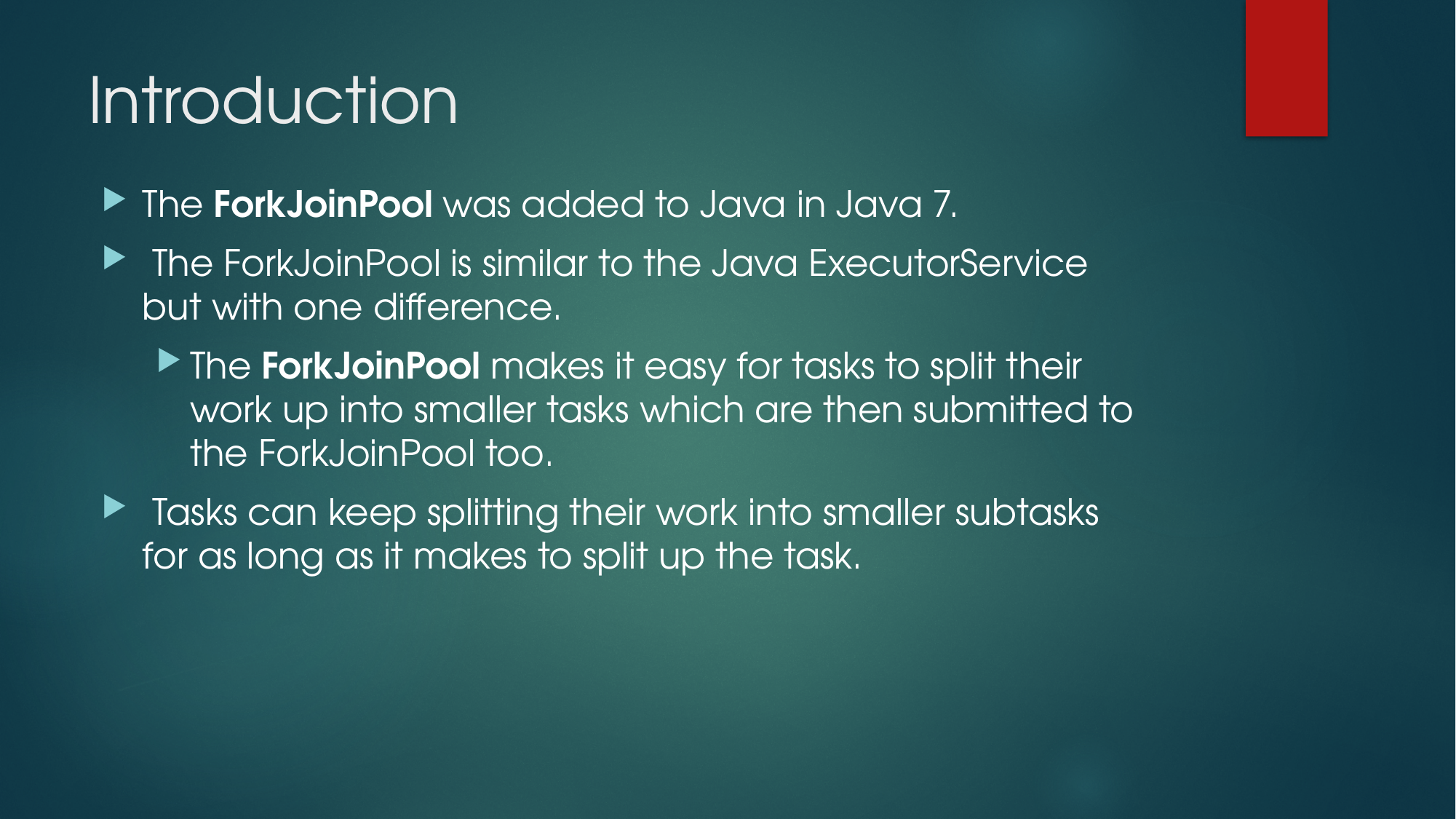

# Introduction
The ForkJoinPool was added to Java in Java 7.
 The ForkJoinPool is similar to the Java ExecutorService but with one difference.
The ForkJoinPool makes it easy for tasks to split their work up into smaller tasks which are then submitted to the ForkJoinPool too.
 Tasks can keep splitting their work into smaller subtasks for as long as it makes to split up the task.